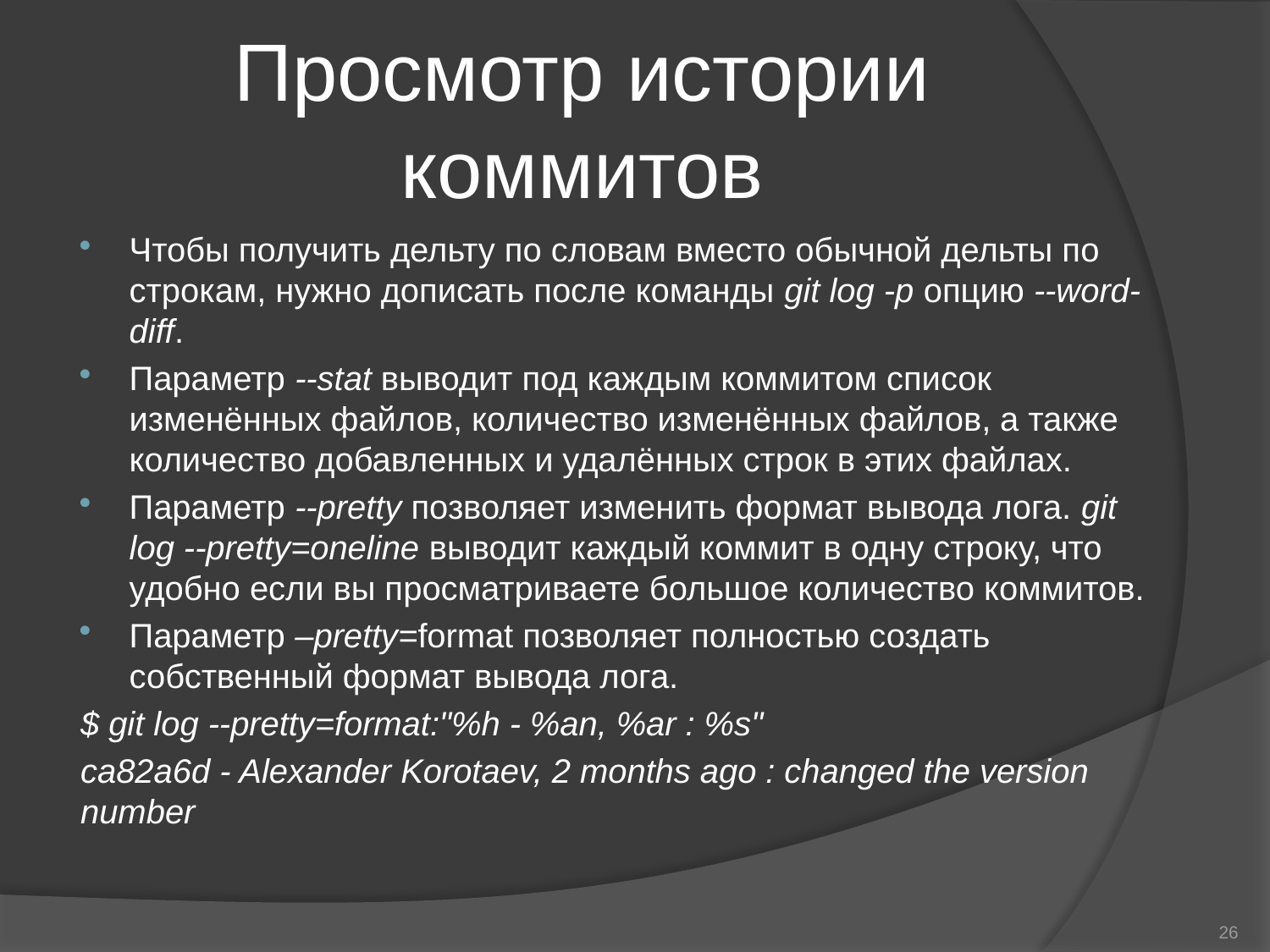

# Просмотр истории коммитов
Чтобы получить дельту по словам вместо обычной дельты по строкам, нужно дописать после команды git log -p опцию --word-diff.
Параметр --stat выводит под каждым коммитом список изменённых файлов, количество изменённых файлов, а также количество добавленных и удалённых строк в этих файлах.
Параметр --pretty позволяет изменить формат вывода лога. git log --pretty=oneline выводит каждый коммит в одну строку, что удобно если вы просматриваете большое количество коммитов.
Параметр –pretty=format позволяет полностью создать собственный формат вывода лога.
$ git log --pretty=format:"%h - %an, %ar : %s"
ca82a6d - Alexander Korotaev, 2 months ago : changed the version number
26